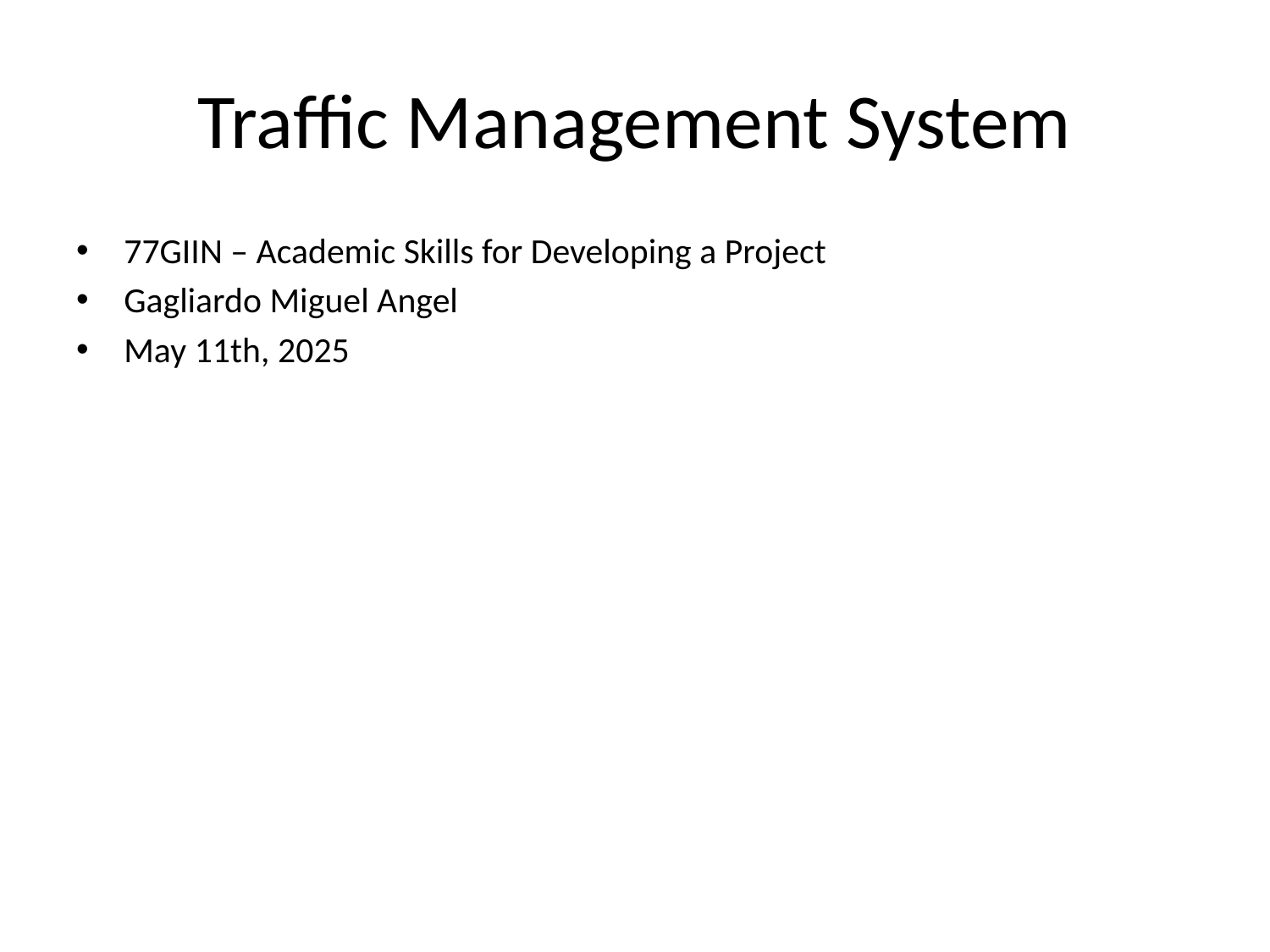

# Traffic Management System
77GIIN – Academic Skills for Developing a Project
Gagliardo Miguel Angel
May 11th, 2025